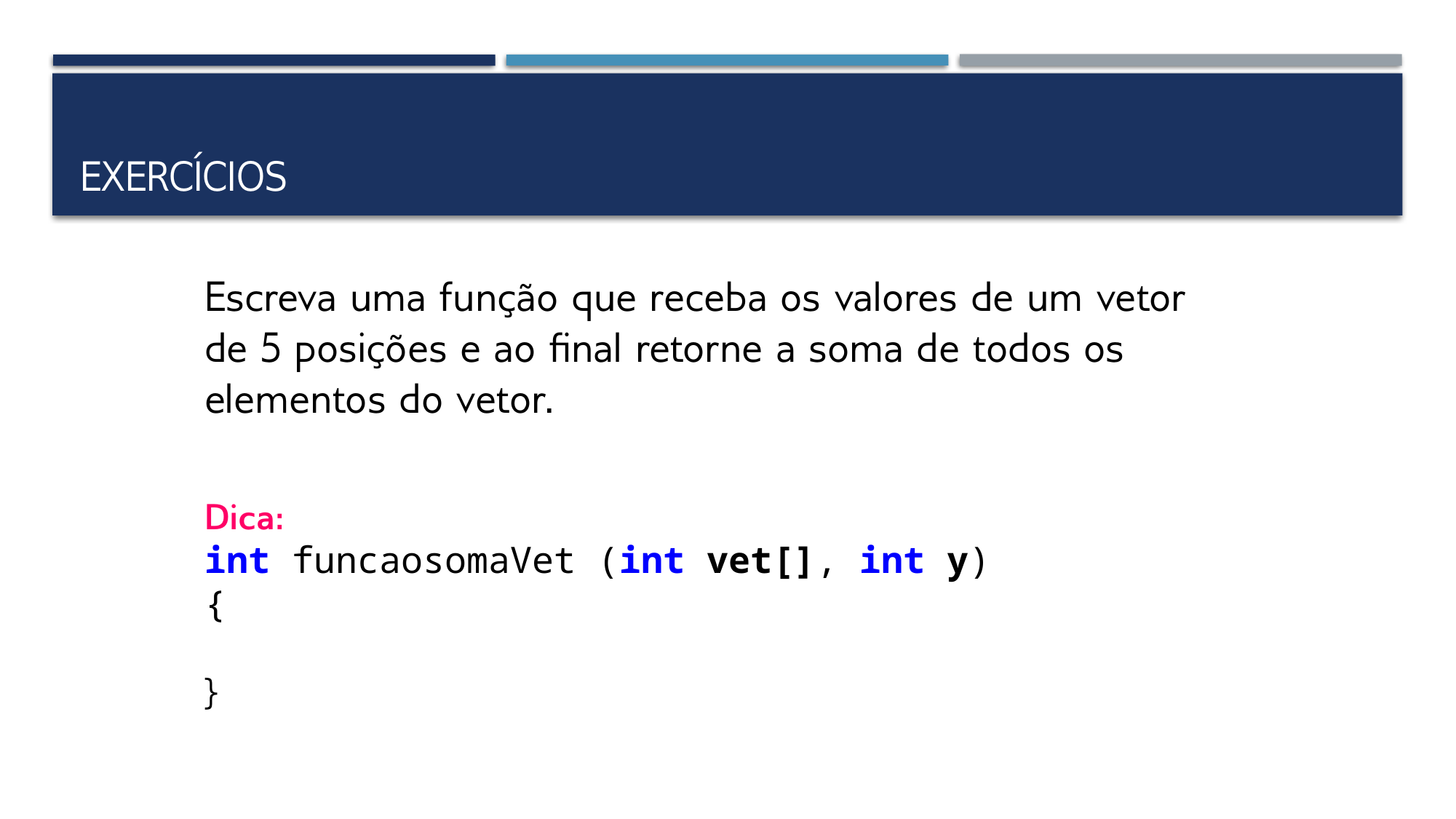

# Exercícios
Escreva uma função que receba os valores de um vetor de 5 posições e ao final retorne a soma de todos os elementos do vetor.

Dica:
int funcaosomaVet (int vet[], int y)
{

}